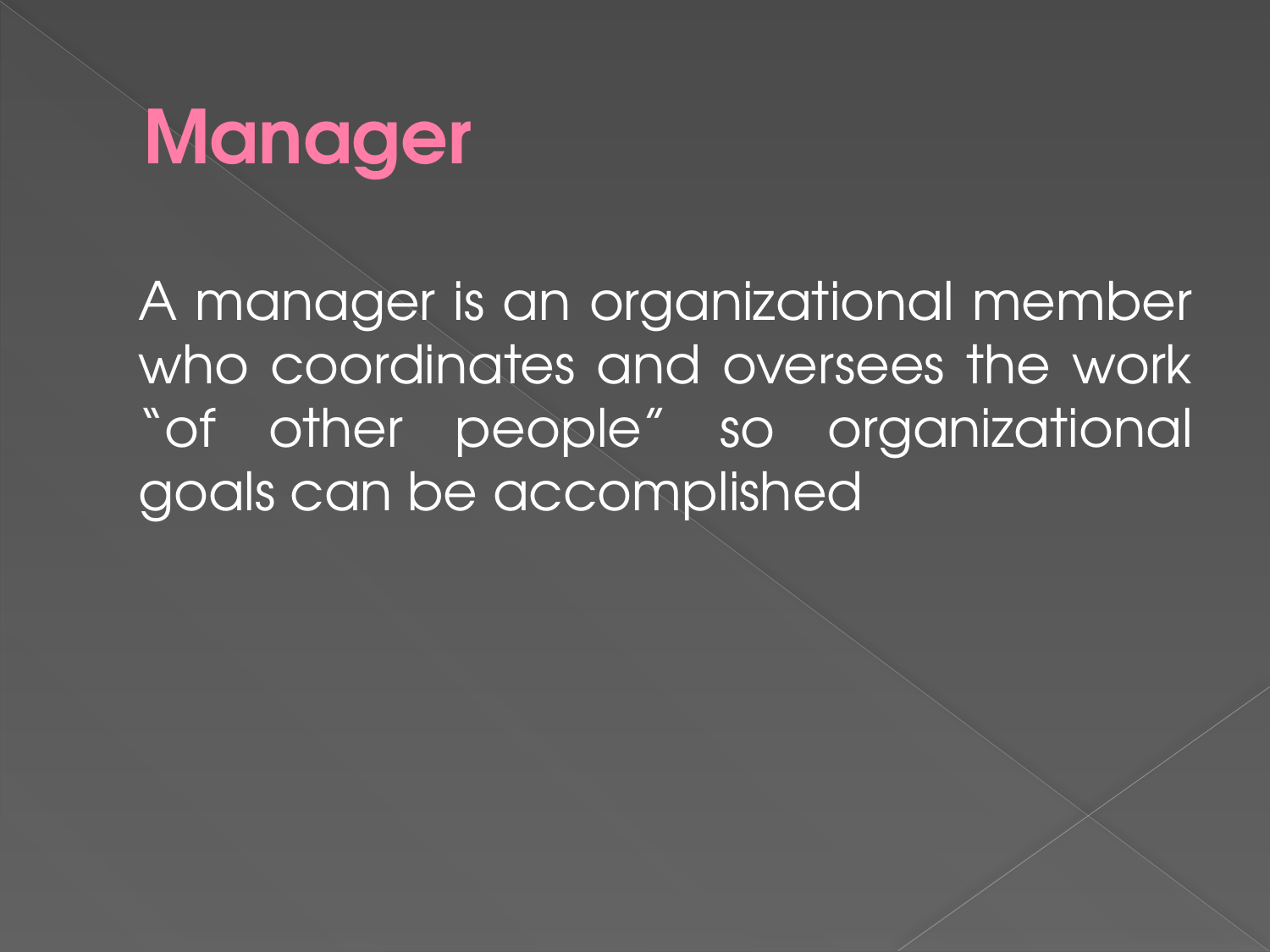

# Manager
	A manager is an organizational member who coordinates and oversees the work “of other people” so organizational goals can be accomplished